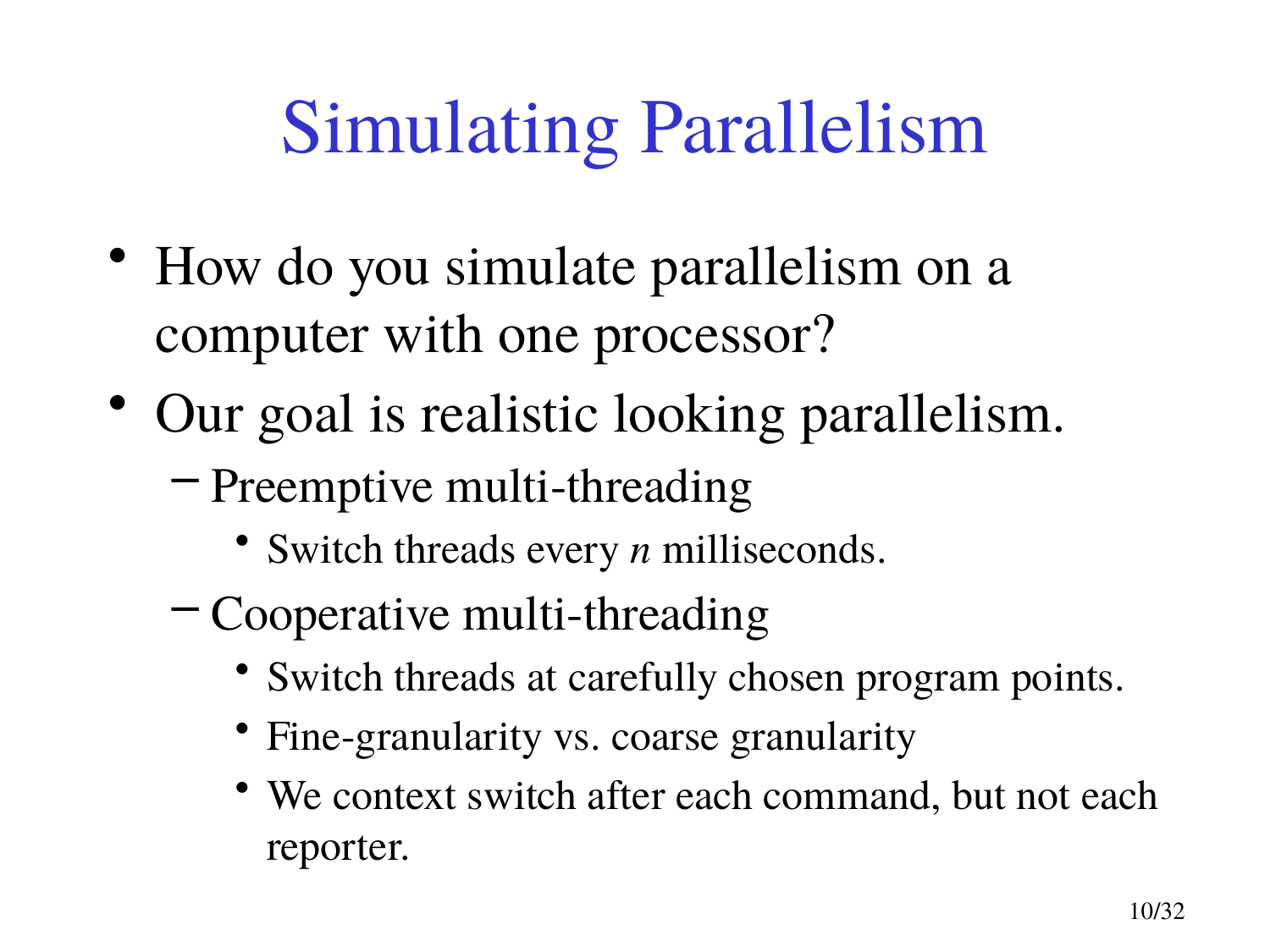

# Simulating Parallelism
How do you simulate parallelism on a computer with one processor?
Our goal is realistic looking parallelism.
Preemptive multi-threading
Switch threads every n milliseconds.
Cooperative multi-threading
Switch threads at carefully chosen program points.
Fine-granularity vs. coarse granularity
We context switch after each command, but not each reporter.